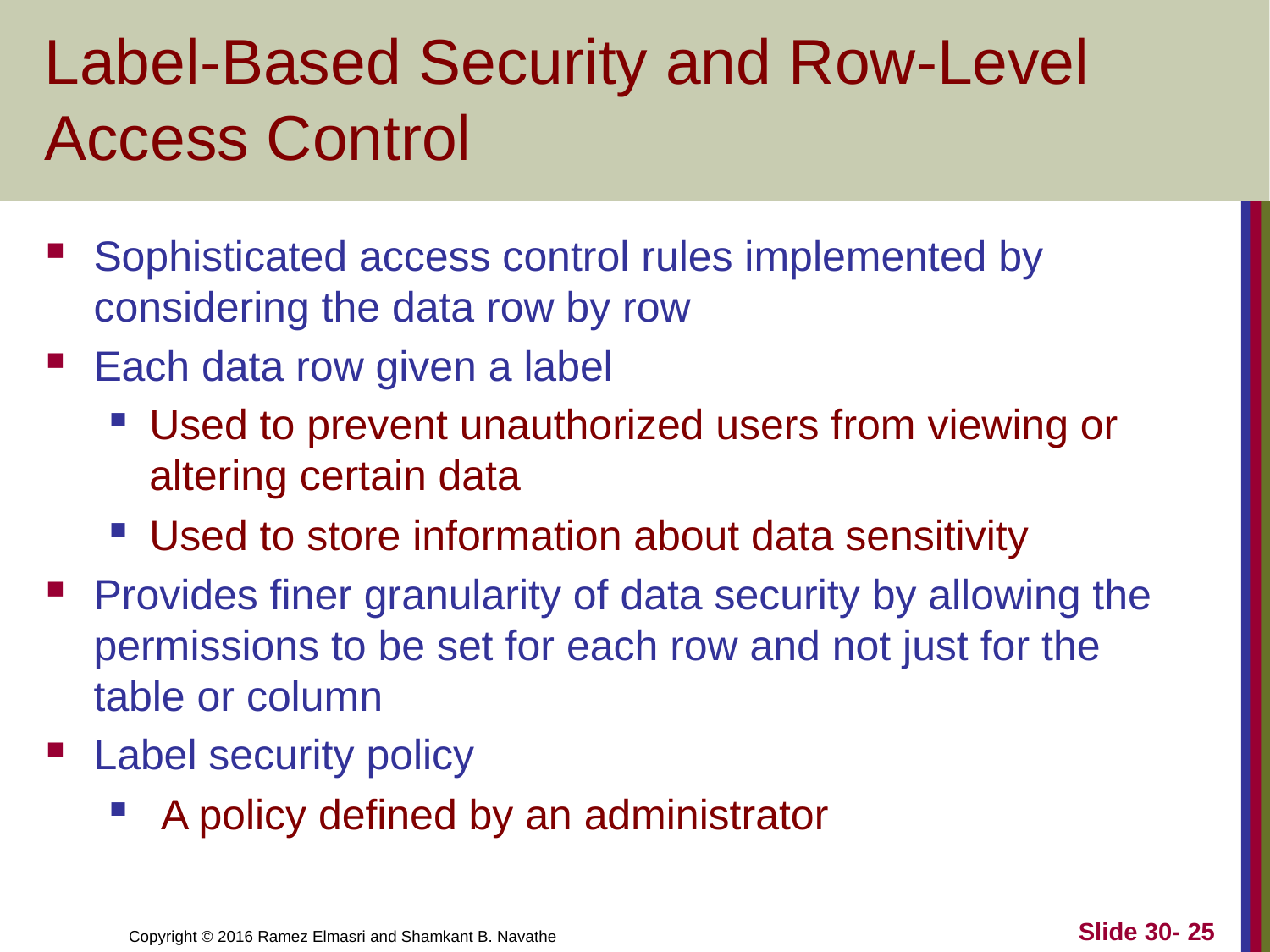

# Label-Based Security and Row-Level Access Control
Sophisticated access control rules implemented by considering the data row by row
Each data row given a label
Used to prevent unauthorized users from viewing or altering certain data
Used to store information about data sensitivity
Provides finer granularity of data security by allowing the permissions to be set for each row and not just for the table or column
Label security policy
 A policy defined by an administrator
Slide 30- 25